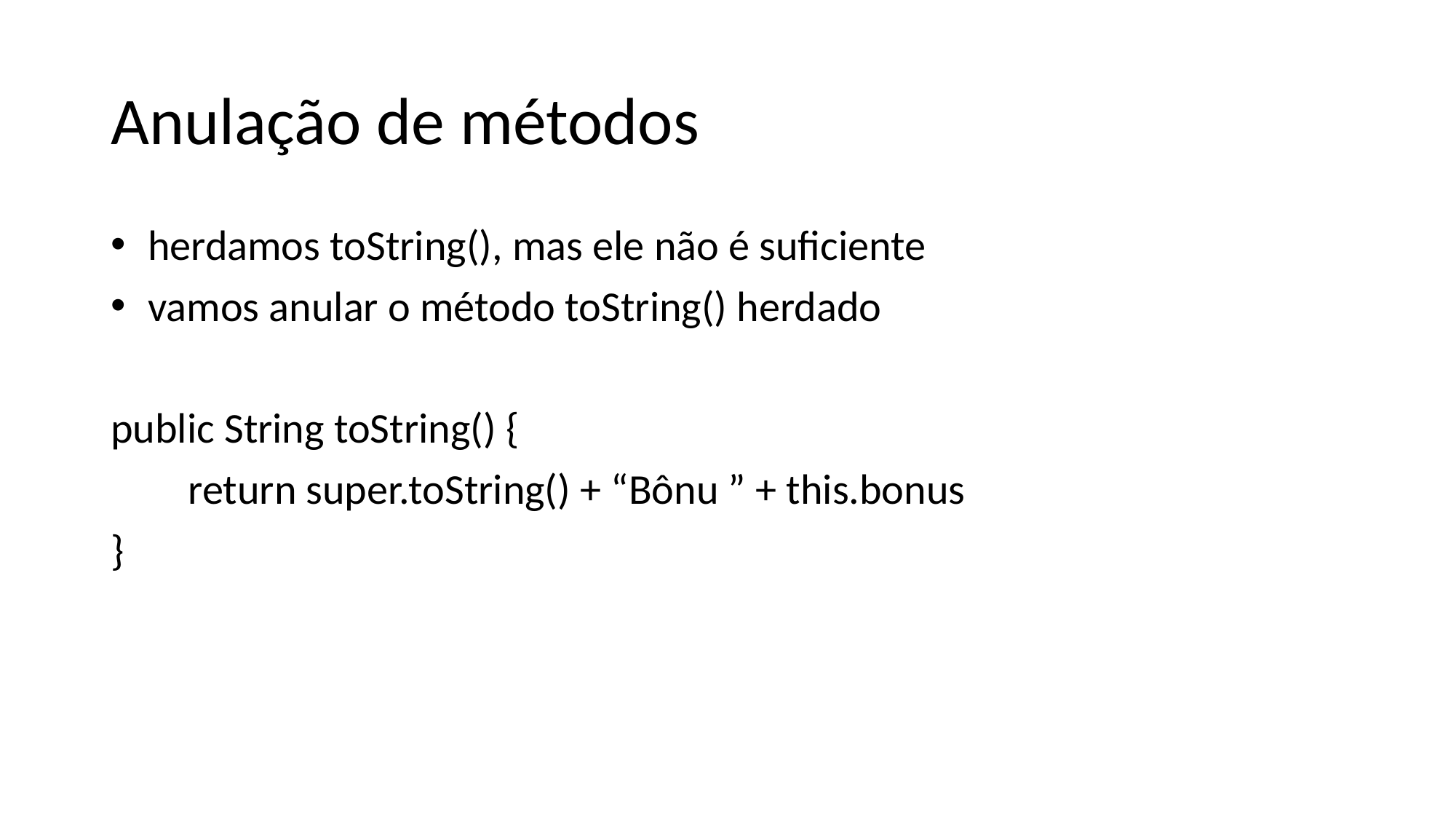

# Anulação de métodos
 herdamos toString(), mas ele não é suficiente
 vamos anular o método toString() herdado

public String toString() {
        return super.toString() + “Bônu ” + this.bonus
}